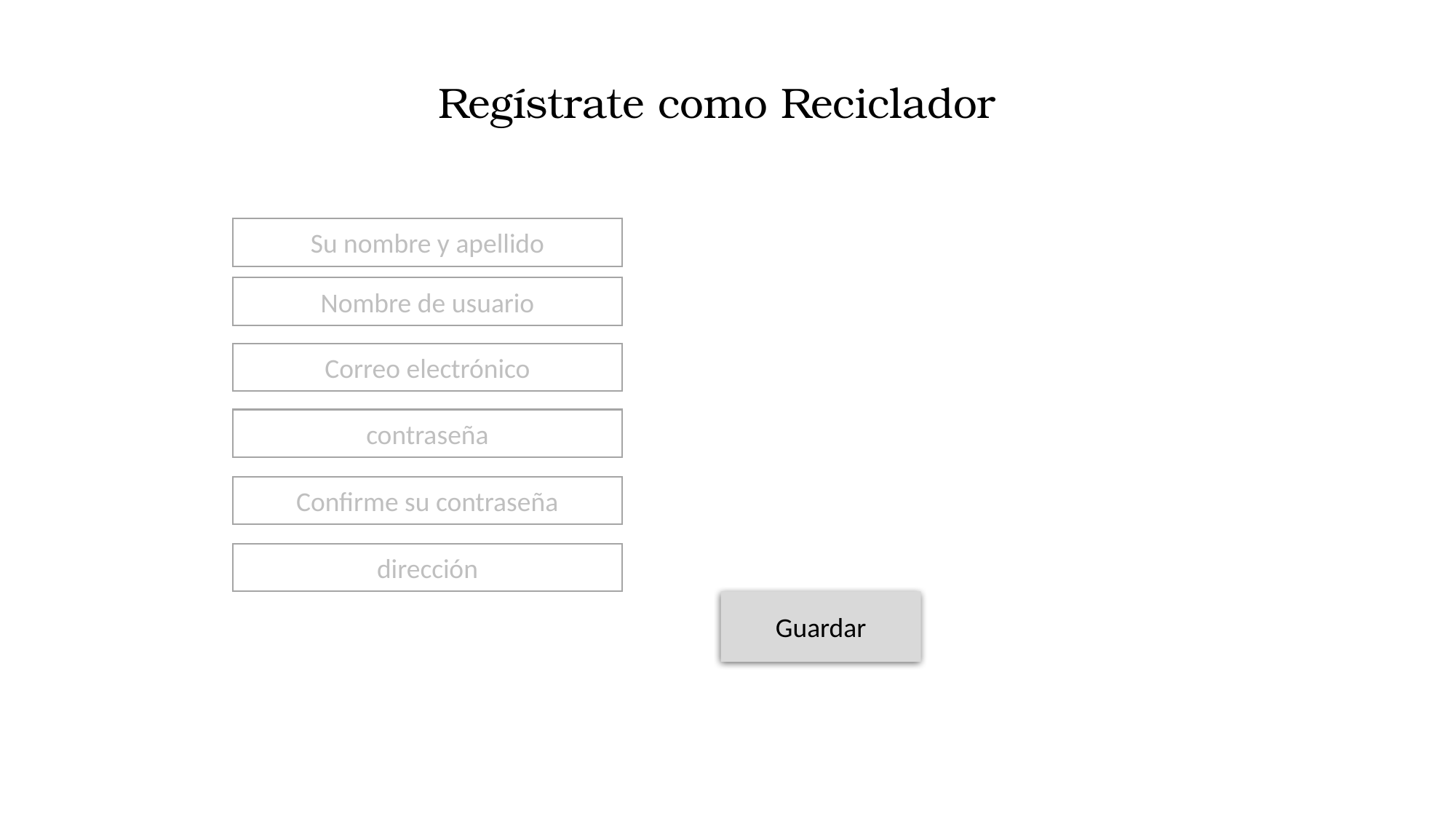

Regístrate como Reciclador
Su nombre y apellido
Nombre de usuario
Correo electrónico
contraseña
Confirme su contraseña
dirección
Guardar